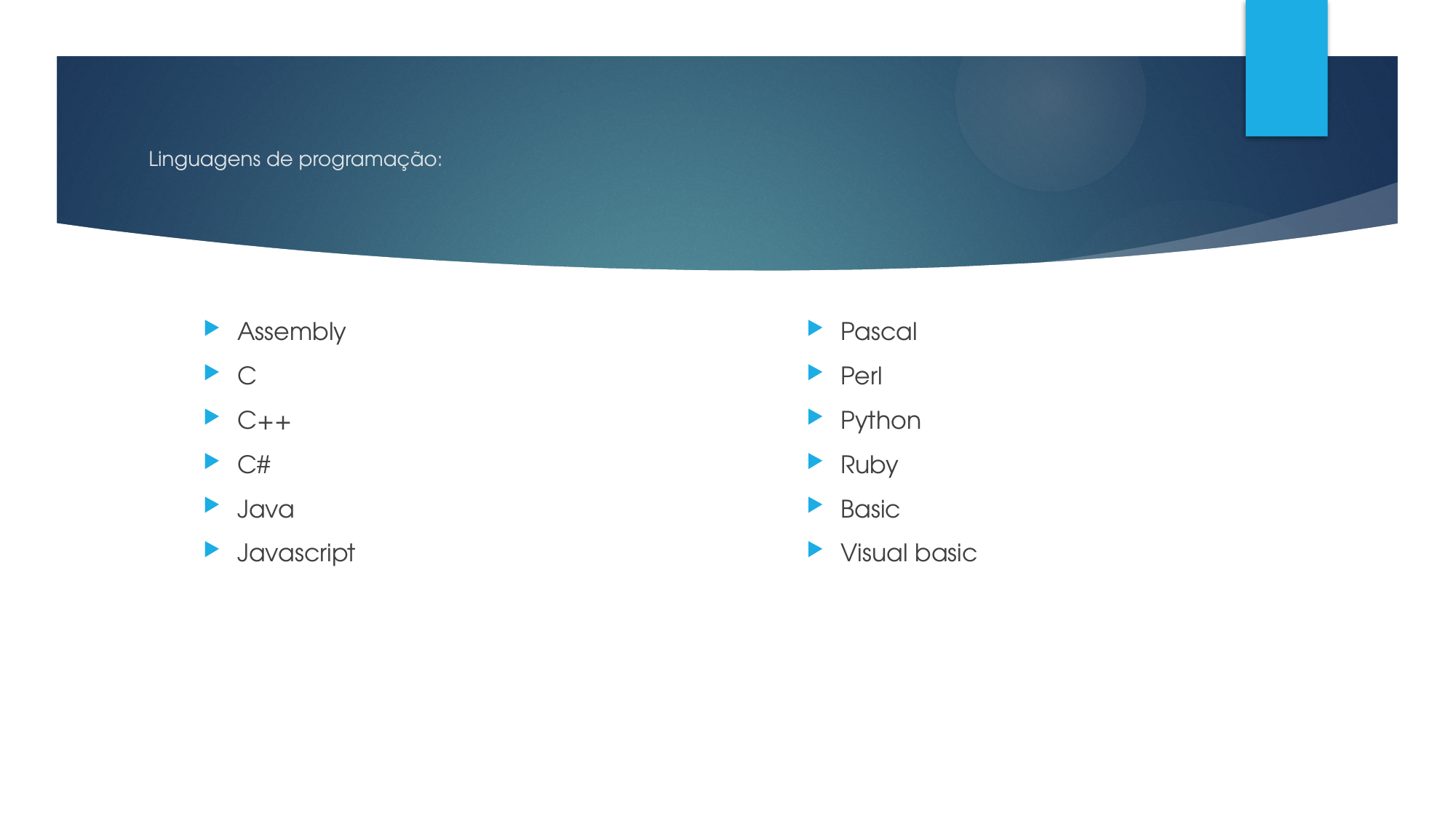

# Linguagens de programação:
Assembly
C
C++
C#
Java
Javascript

Pascal
Perl
Python
Ruby
Basic
Visual basic